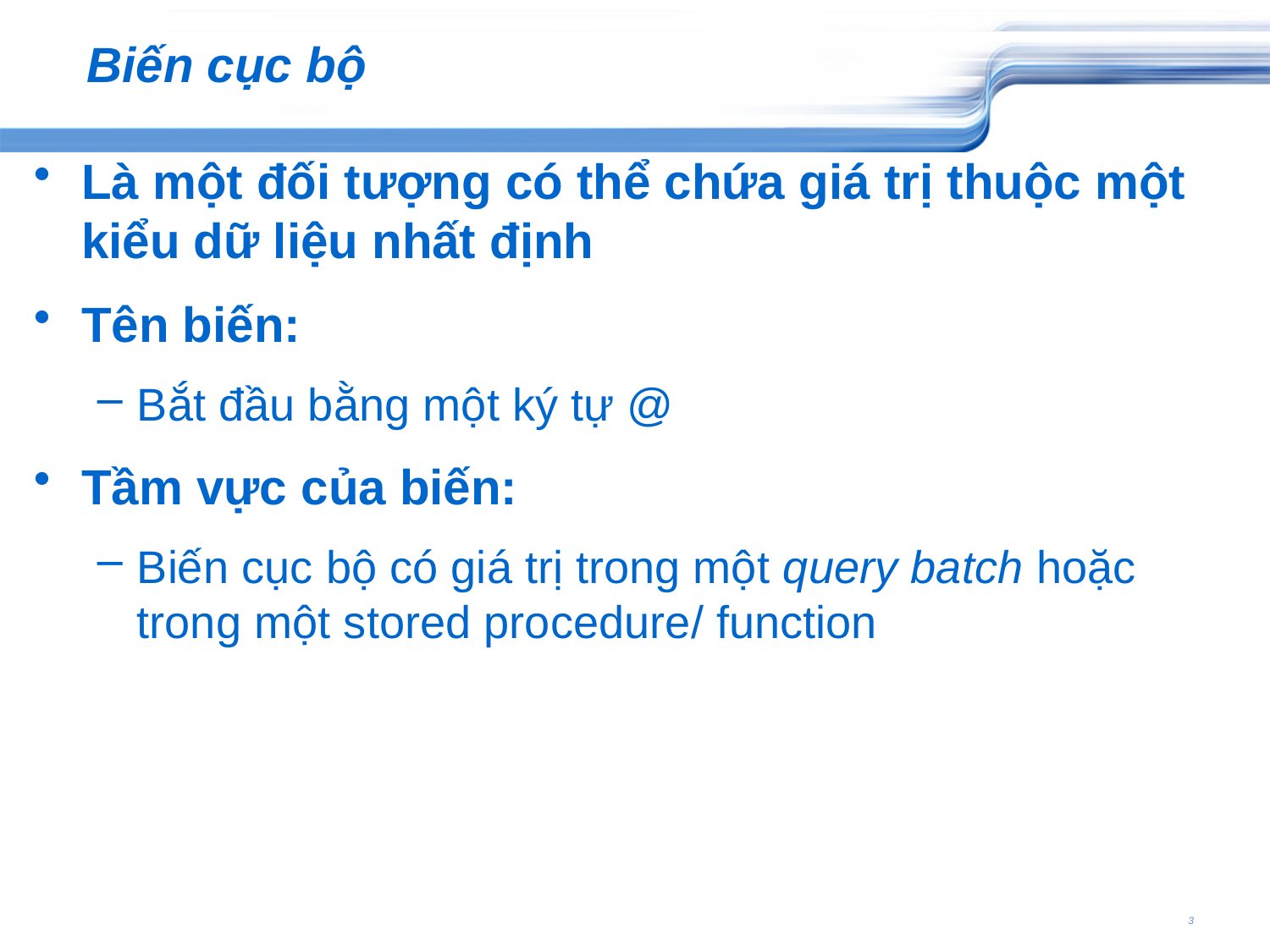

# Biến cục bộ
Là một đối tượng có thể chứa giá trị thuộc một kiểu dữ liệu nhất định
Tên biến:
Bắt đầu bằng một ký tự @
Tầm vực của biến:
Biến cục bộ có giá trị trong một query batch hoặc trong một stored procedure/ function

3